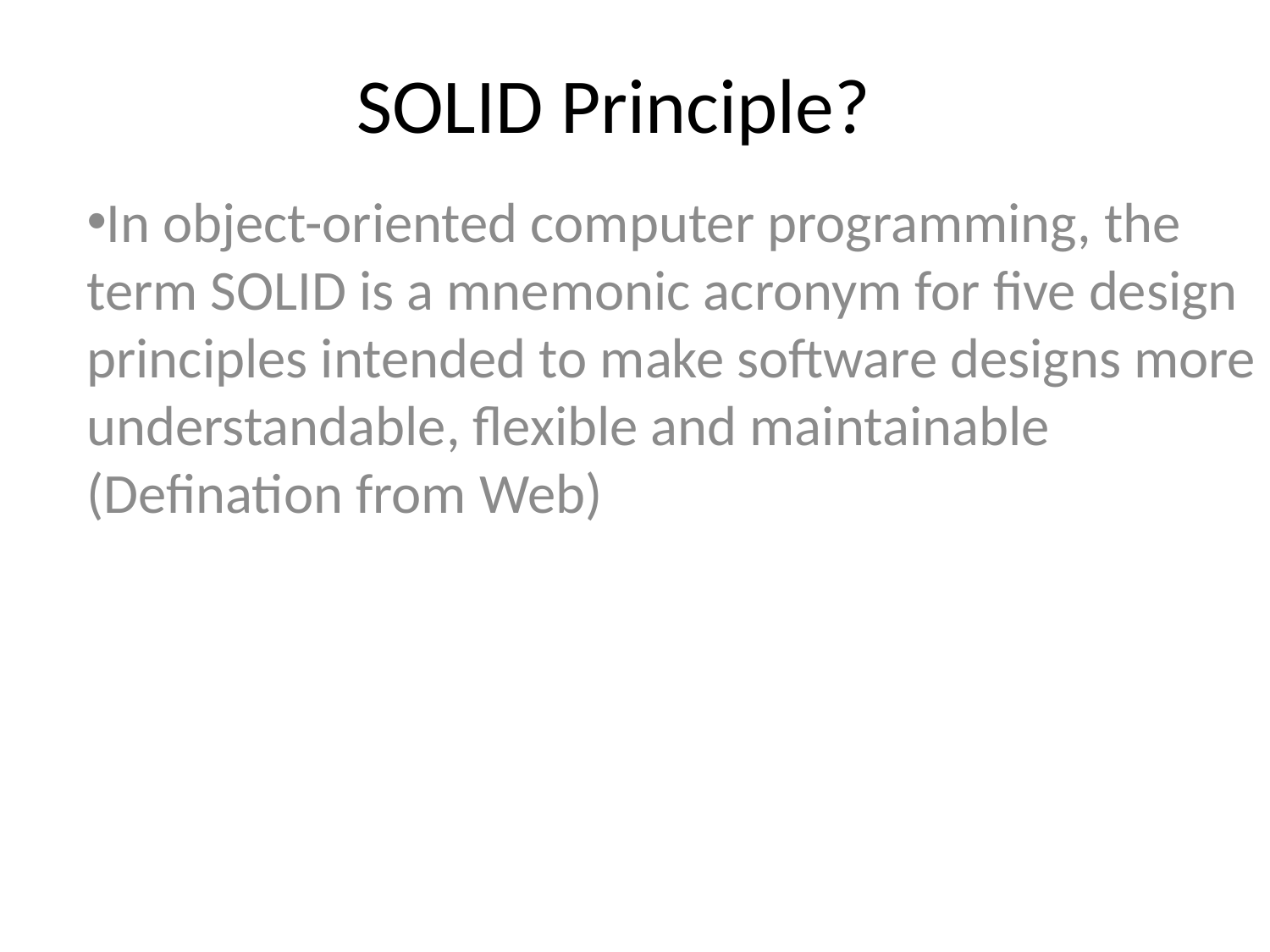

# SOLID Principle?
In object-oriented computer programming, the term SOLID is a mnemonic acronym for five design principles intended to make software designs more understandable, flexible and maintainable
(Defination from Web)